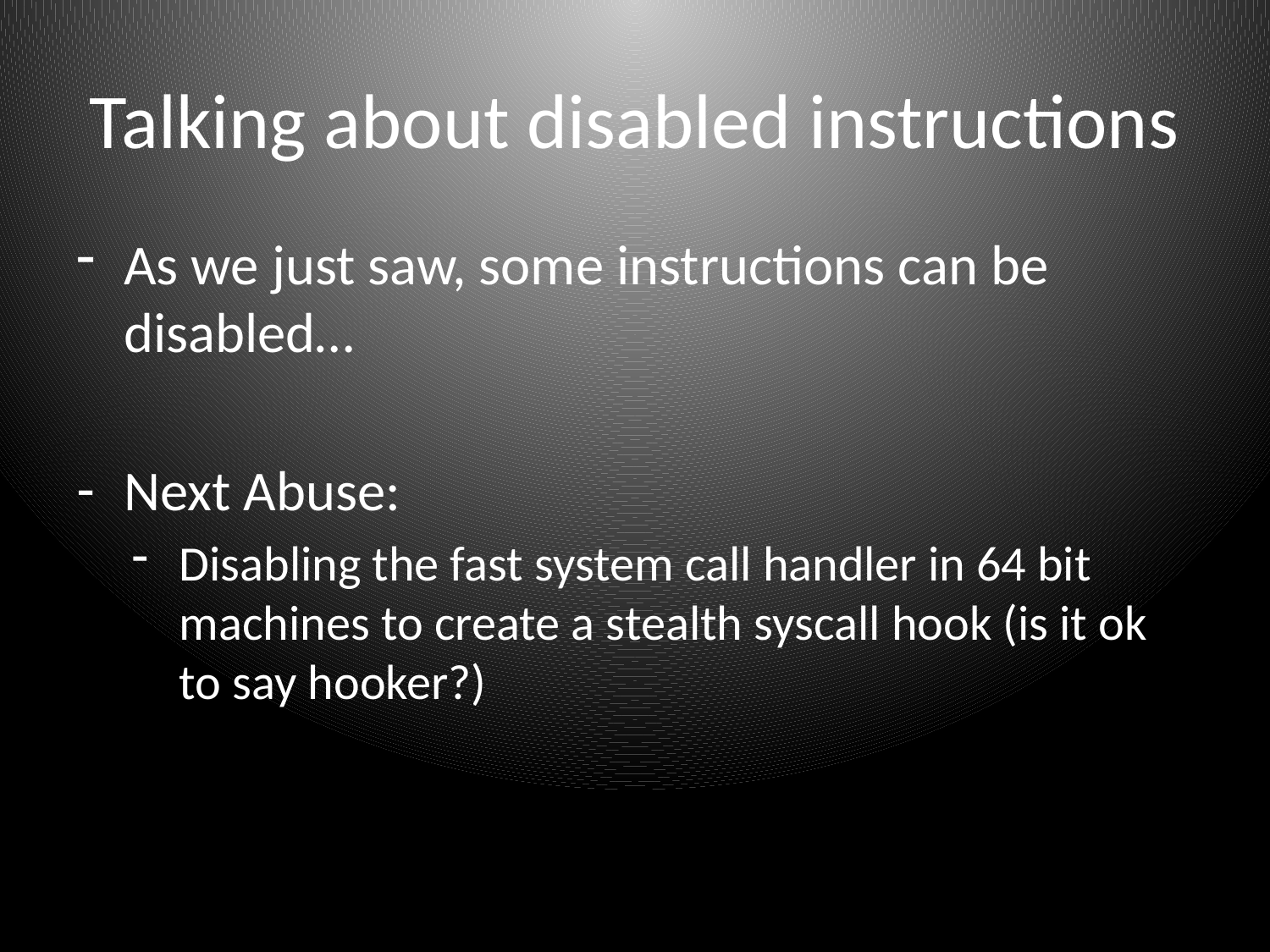

# Talking about disabled instructions
As we just saw, some instructions can be disabled…

Next Abuse:
Disabling the fast system call handler in 64 bit machines to create a stealth syscall hook (is it ok to say hooker?)